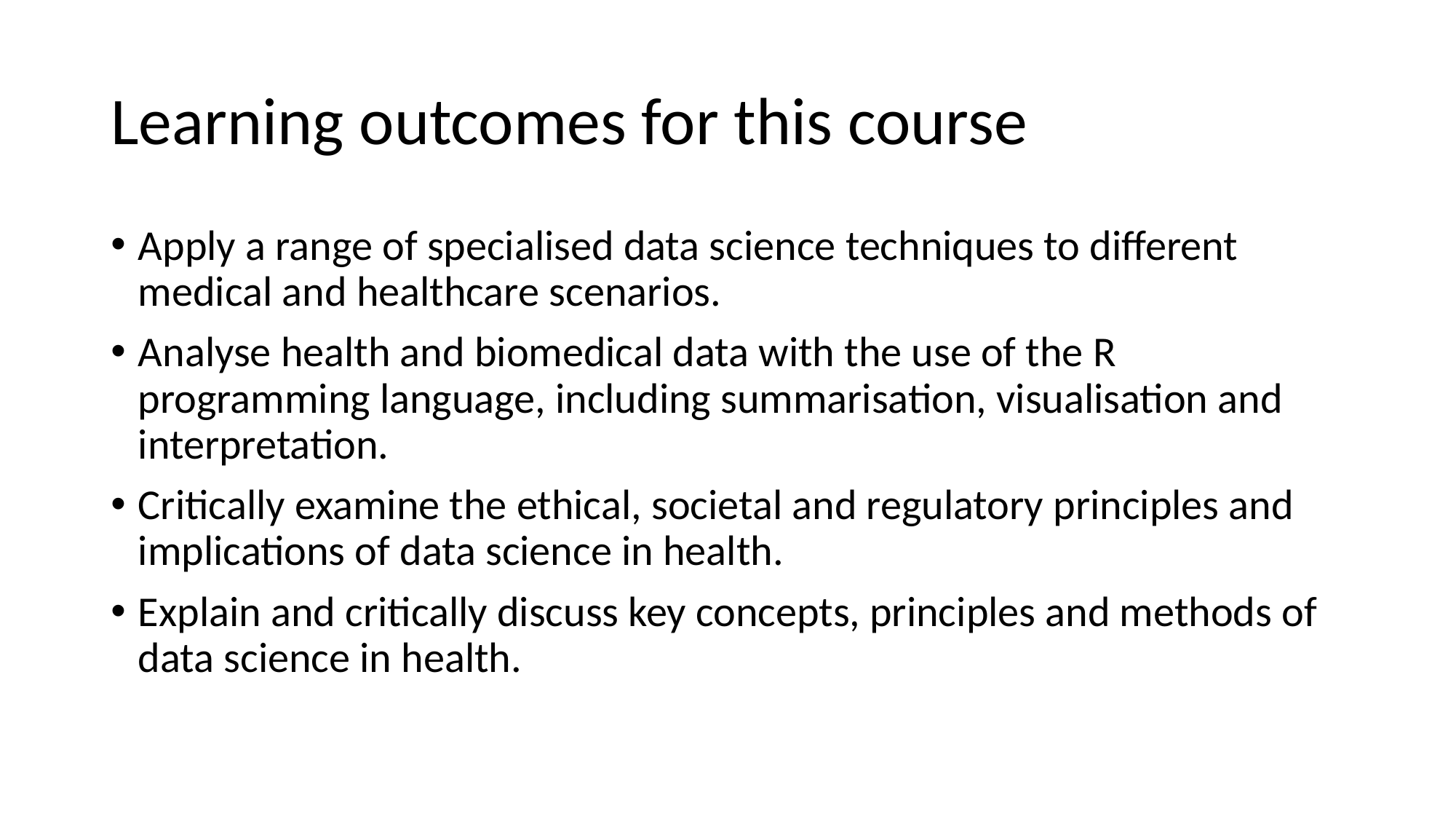

# Learning outcomes for this course
Apply a range of specialised data science techniques to different medical and healthcare scenarios.
Analyse health and biomedical data with the use of the R programming language, including summarisation, visualisation and interpretation.
Critically examine the ethical, societal and regulatory principles and implications of data science in health.
Explain and critically discuss key concepts, principles and methods of data science in health.